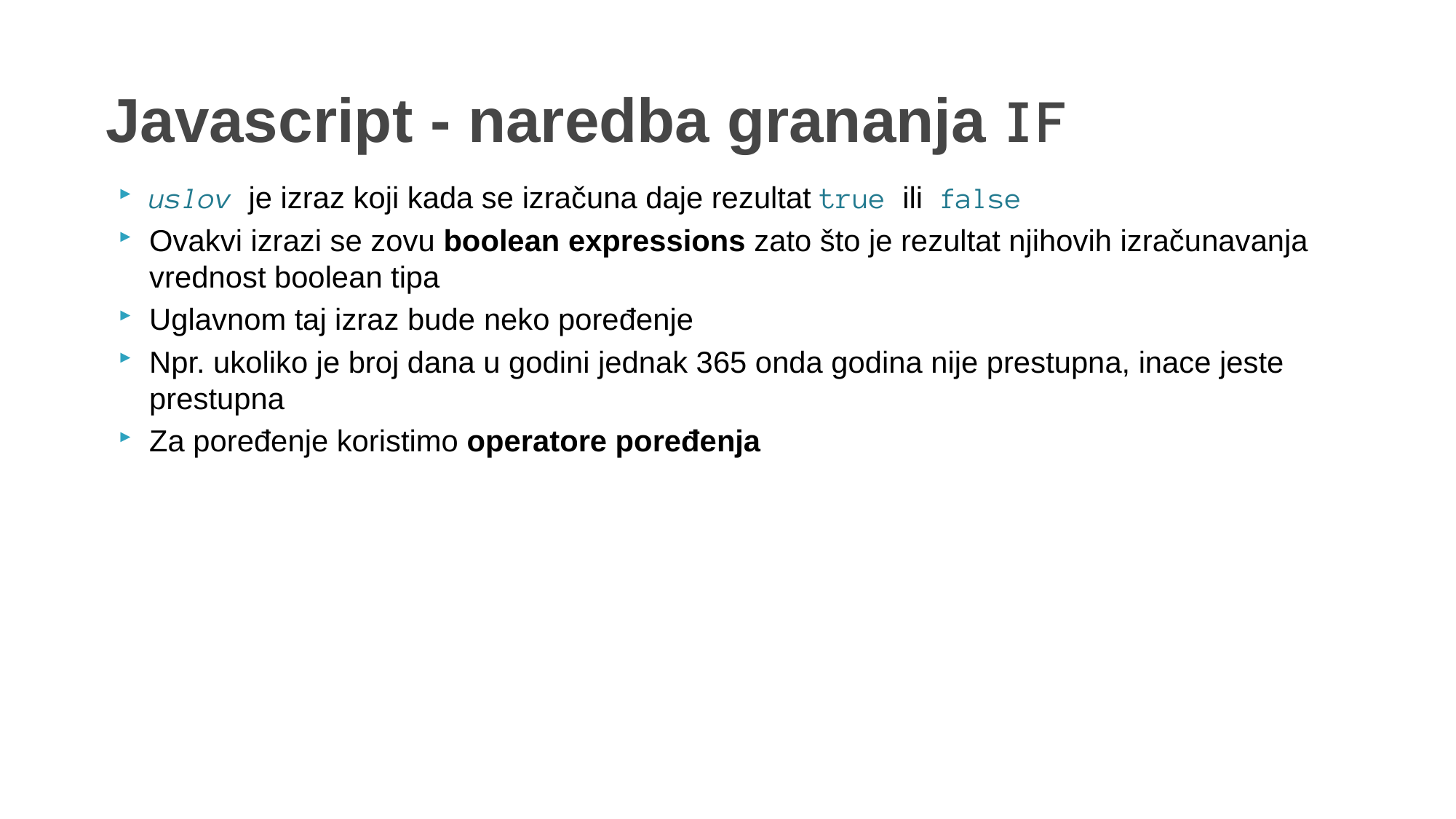

# Javascript - naredba grananja IF
uslov je izraz koji kada se izračuna daje rezultat true ili  false
Ovakvi izrazi se zovu boolean expressions zato što je rezultat njihovih izračunavanja vrednost boolean tipa
Uglavnom taj izraz bude neko poređenje
Npr. ukoliko je broj dana u godini jednak 365 onda godina nije prestupna, inace jeste prestupna
Za poređenje koristimo operatore poređenja